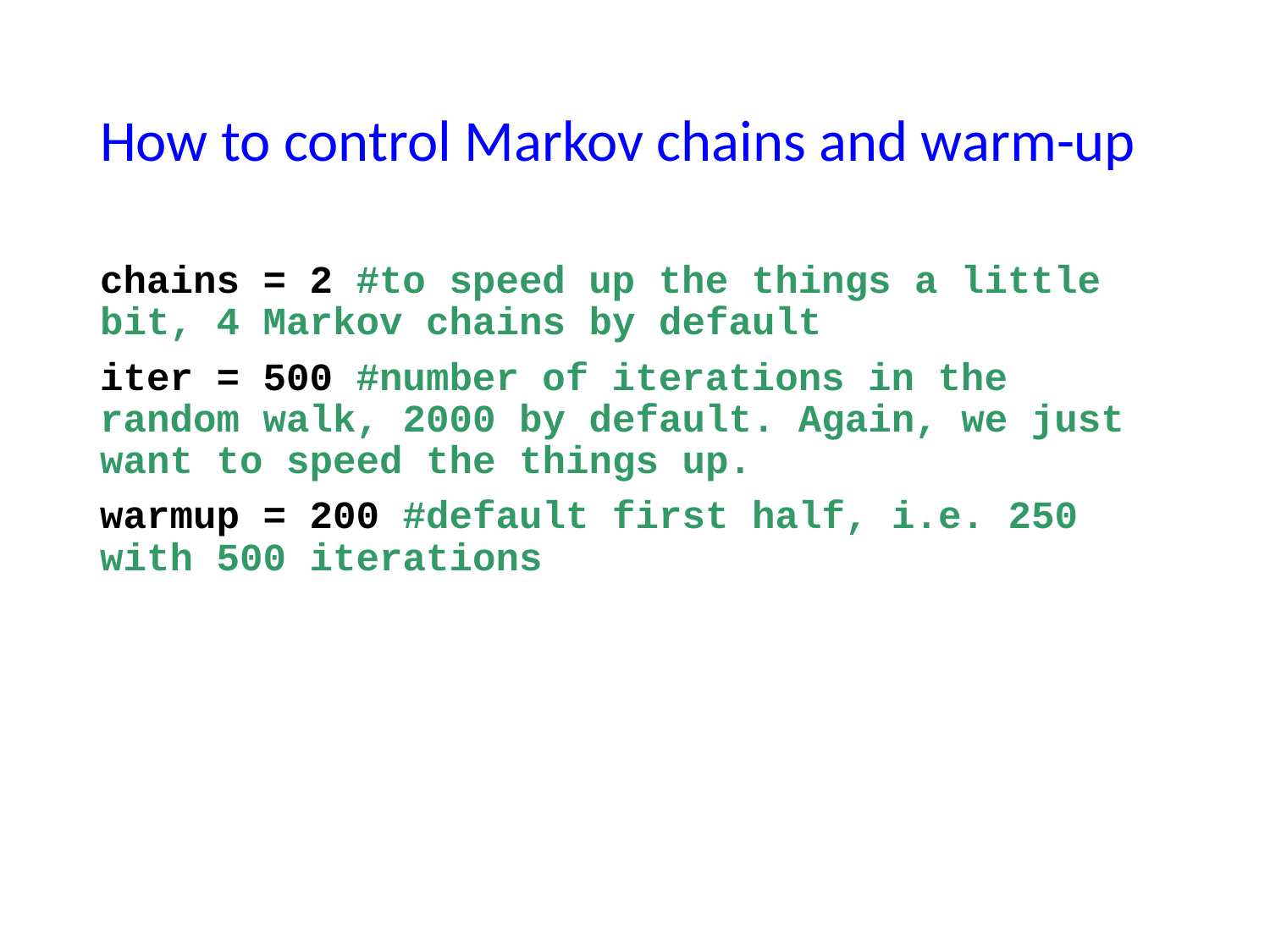

# How to control Markov chains and warm-up
chains = 2 #to speed up the things a little bit, 4 Markov chains by default
iter = 500 #number of iterations in the random walk, 2000 by default. Again, we just want to speed the things up.
warmup = 200 #default first half, i.e. 250 with 500 iterations